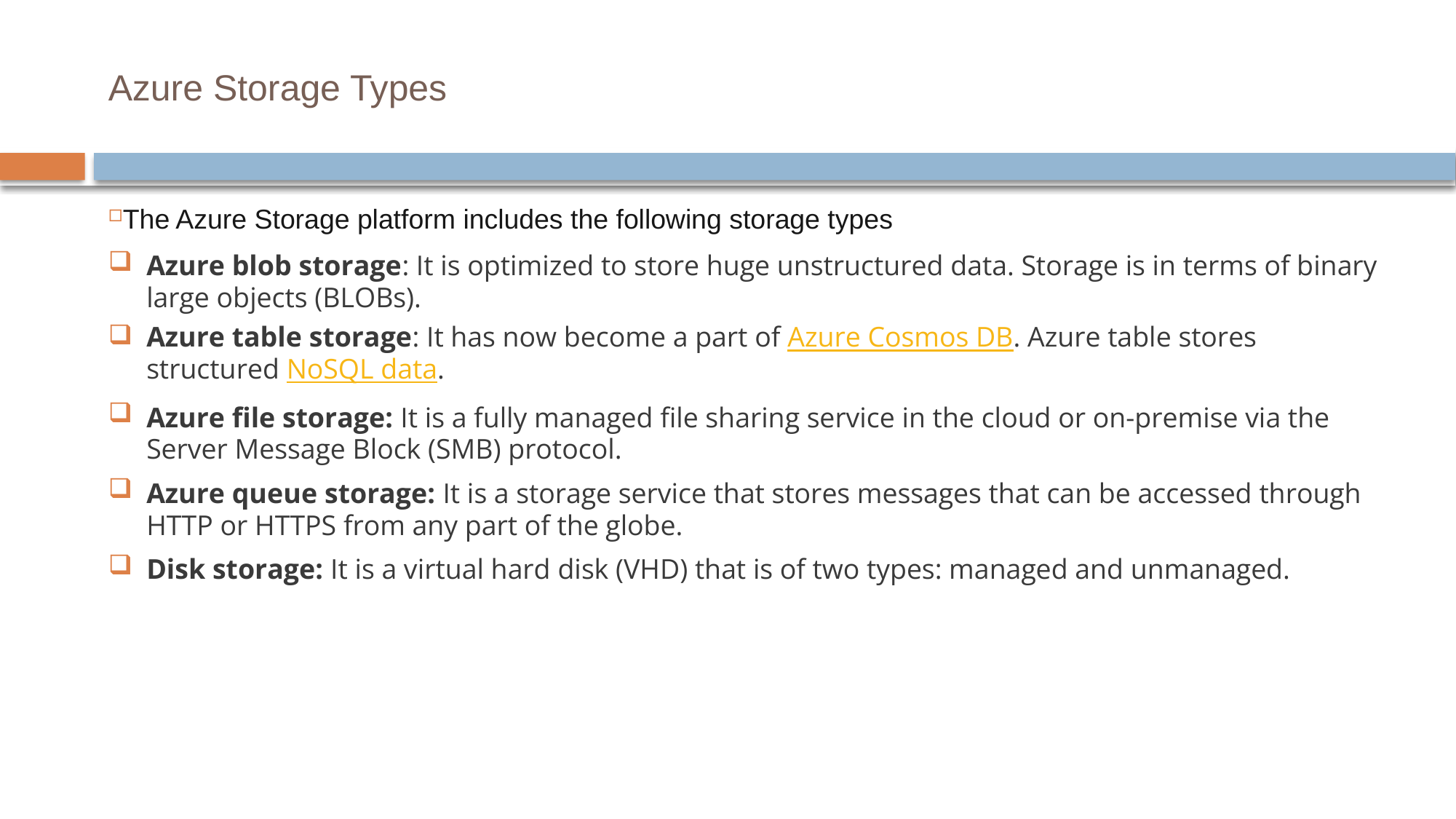

# Azure Storage Types
The Azure Storage platform includes the following storage types
Azure blob storage: It is optimized to store huge unstructured data. Storage is in terms of binary large objects (BLOBs).
Azure table storage: It has now become a part of Azure Cosmos DB. Azure table stores structured NoSQL data.
Azure file storage: It is a fully managed file sharing service in the cloud or on-premise via the Server Message Block (SMB) protocol.
Azure queue storage: It is a storage service that stores messages that can be accessed through HTTP or HTTPS from any part of the globe.
Disk storage: It is a virtual hard disk (VHD) that is of two types: managed and unmanaged.